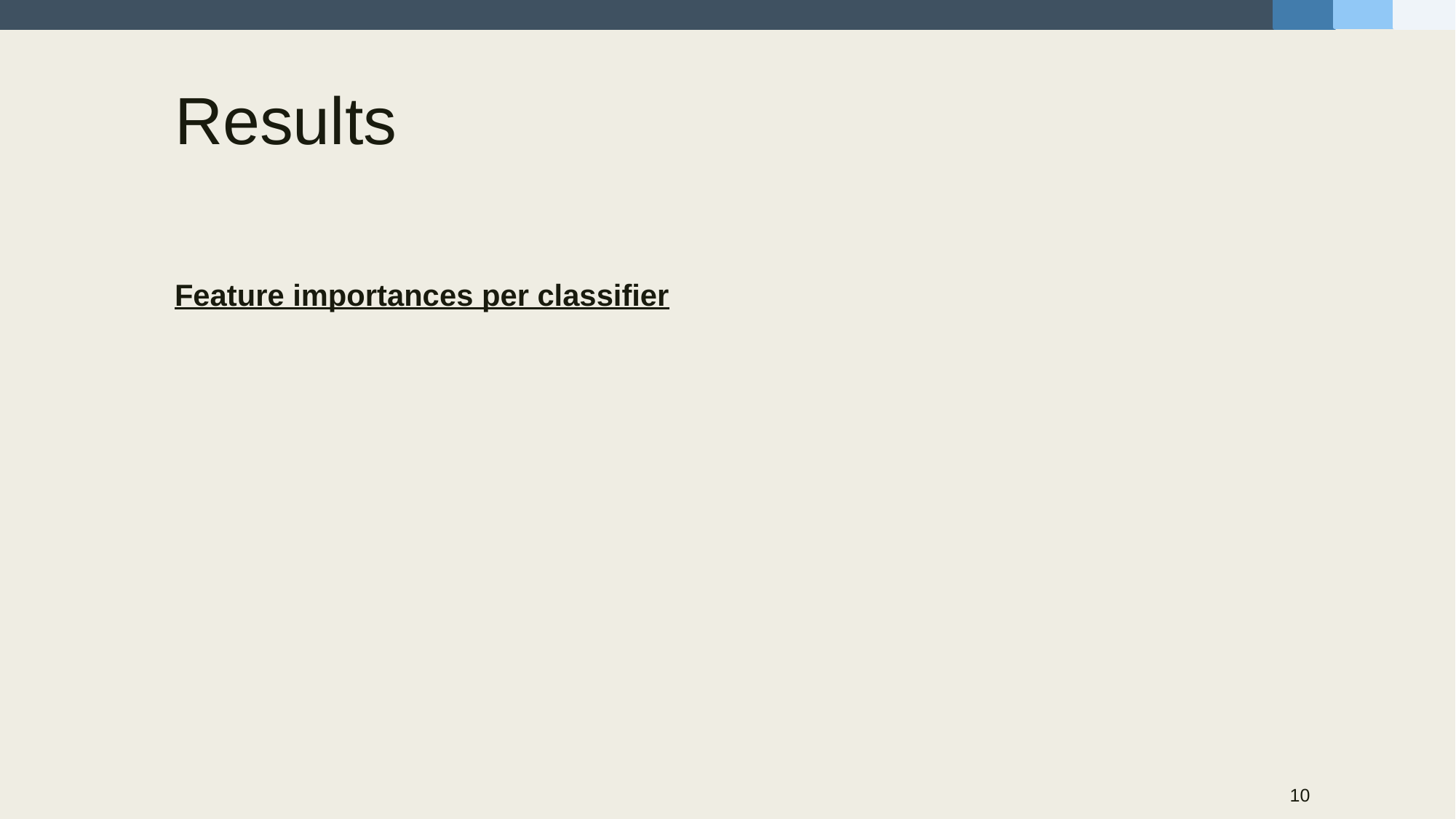

# Results
Feature importances per classifier
10